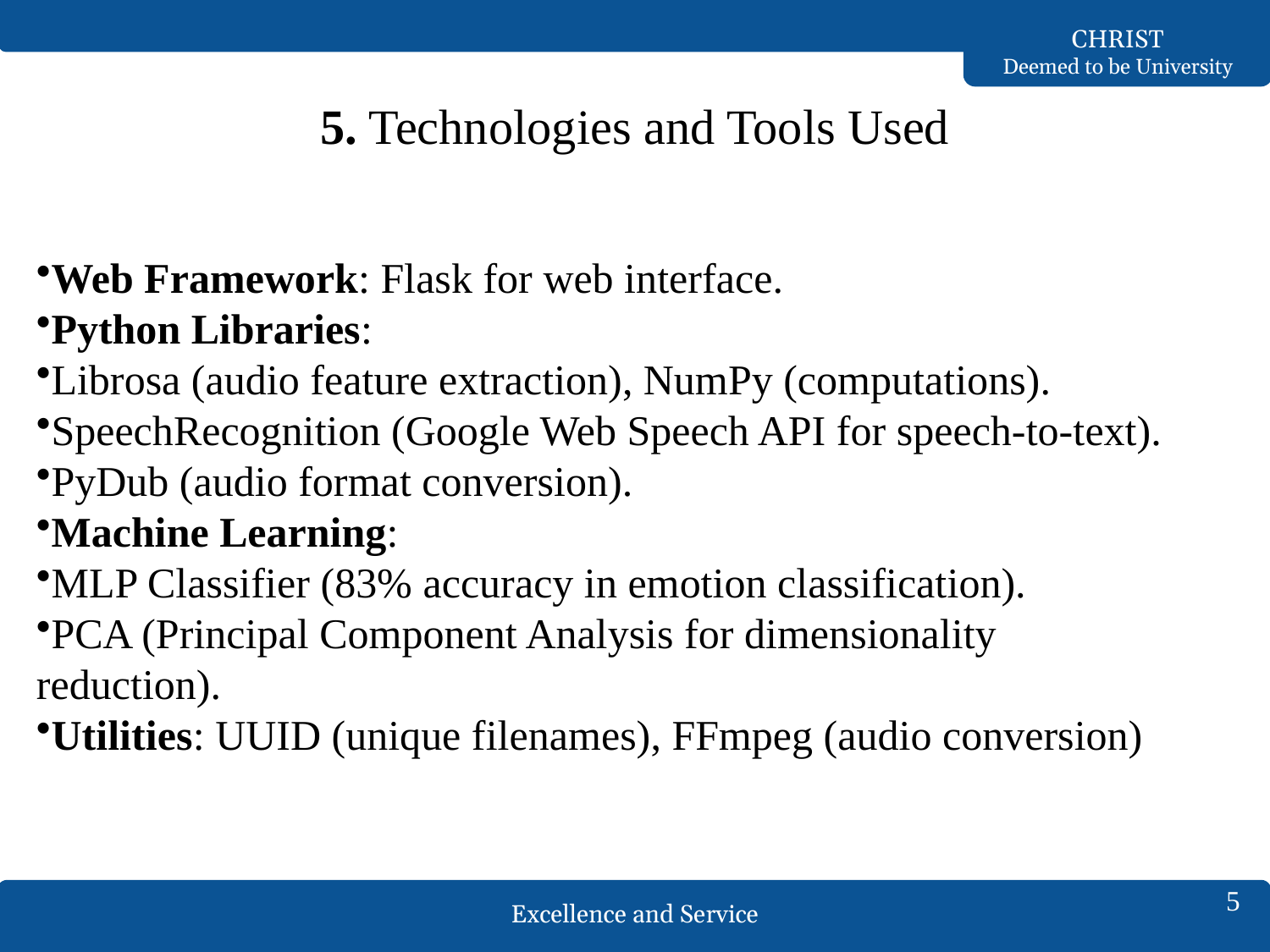

# 5. Technologies and Tools Used
Web Framework: Flask for web interface.
Python Libraries:
Librosa (audio feature extraction), NumPy (computations).
SpeechRecognition (Google Web Speech API for speech-to-text).
PyDub (audio format conversion).
Machine Learning:
MLP Classifier (83% accuracy in emotion classification).
PCA (Principal Component Analysis for dimensionality reduction).
Utilities: UUID (unique filenames), FFmpeg (audio conversion)
5